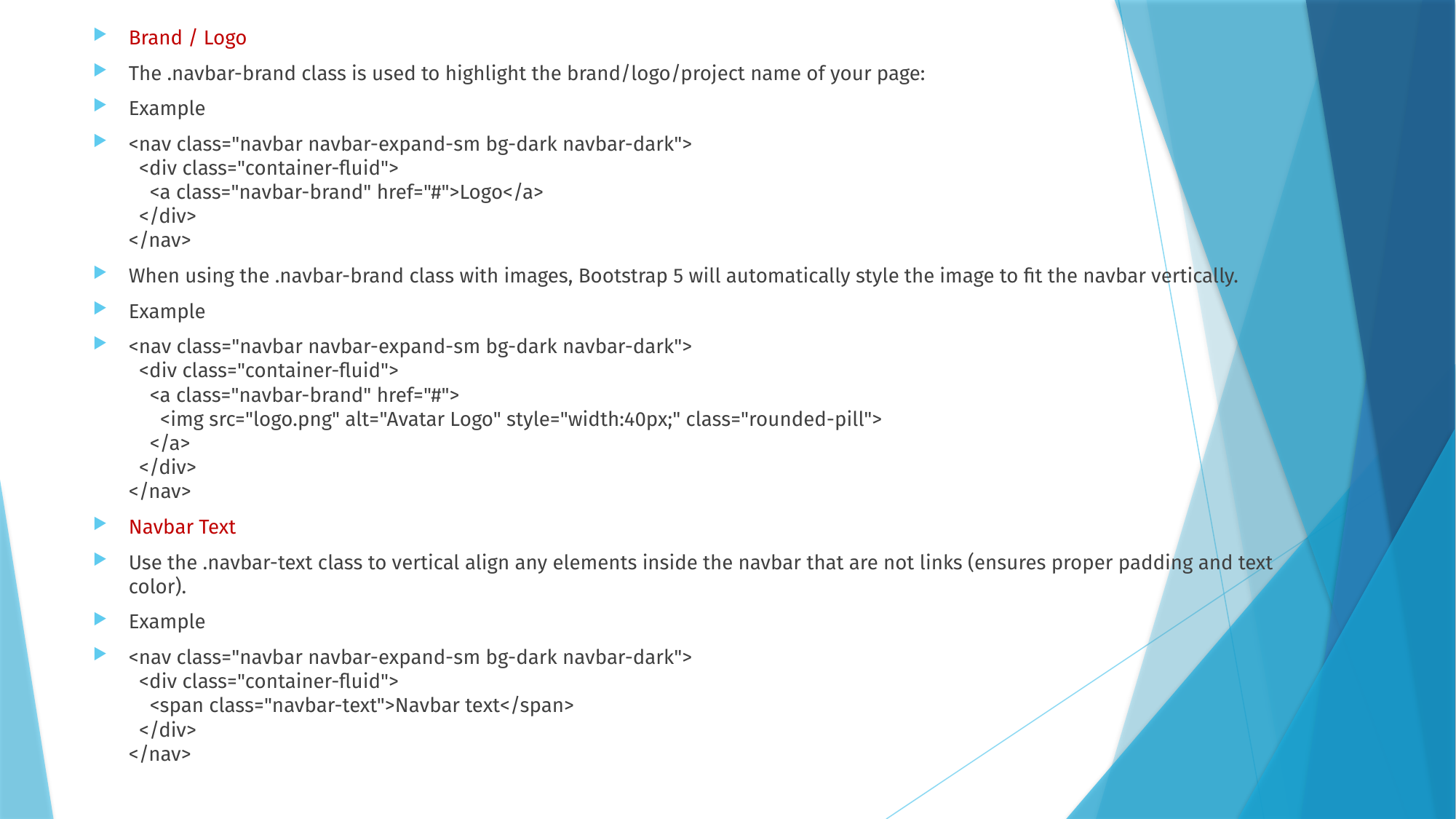

Brand / Logo
The .navbar-brand class is used to highlight the brand/logo/project name of your page:
Example
<nav class="navbar navbar-expand-sm bg-dark navbar-dark">
  <div class="container-fluid">
    <a class="navbar-brand" href="#">Logo</a>
  </div>
</nav>
When using the .navbar-brand class with images, Bootstrap 5 will automatically style the image to fit the navbar vertically.
Example
<nav class="navbar navbar-expand-sm bg-dark navbar-dark">
  <div class="container-fluid">
    <a class="navbar-brand" href="#">
      <img src="logo.png" alt="Avatar Logo" style="width:40px;" class="rounded-pill"> 
    </a>
  </div>
</nav>
Navbar Text
Use the .navbar-text class to vertical align any elements inside the navbar that are not links (ensures proper padding and text color).
Example
<nav class="navbar navbar-expand-sm bg-dark navbar-dark">
  <div class="container-fluid">
    <span class="navbar-text">Navbar text</span>
  </div>
</nav>